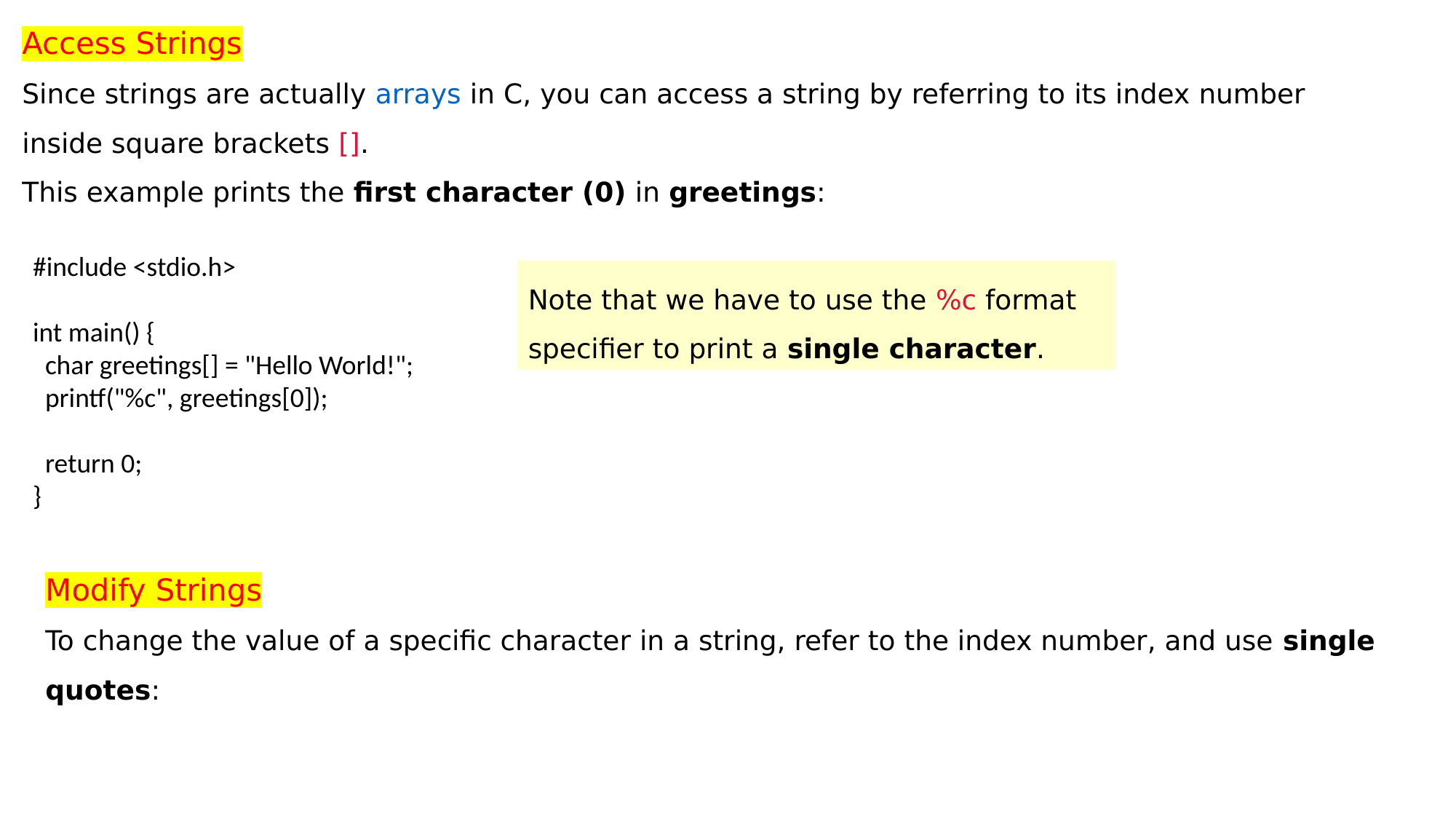

Access Strings
Since strings are actually arrays in C, you can access a string by referring to its index number inside square brackets [].
This example prints the first character (0) in greetings:
#include <stdio.h>

int main() {
  char greetings[] = "Hello World!";
  printf("%c", greetings[0]);

  return 0;
}
Note that we have to use the %c format specifier to print a single character.
Modify Strings
To change the value of a specific character in a string, refer to the index number, and use single quotes: